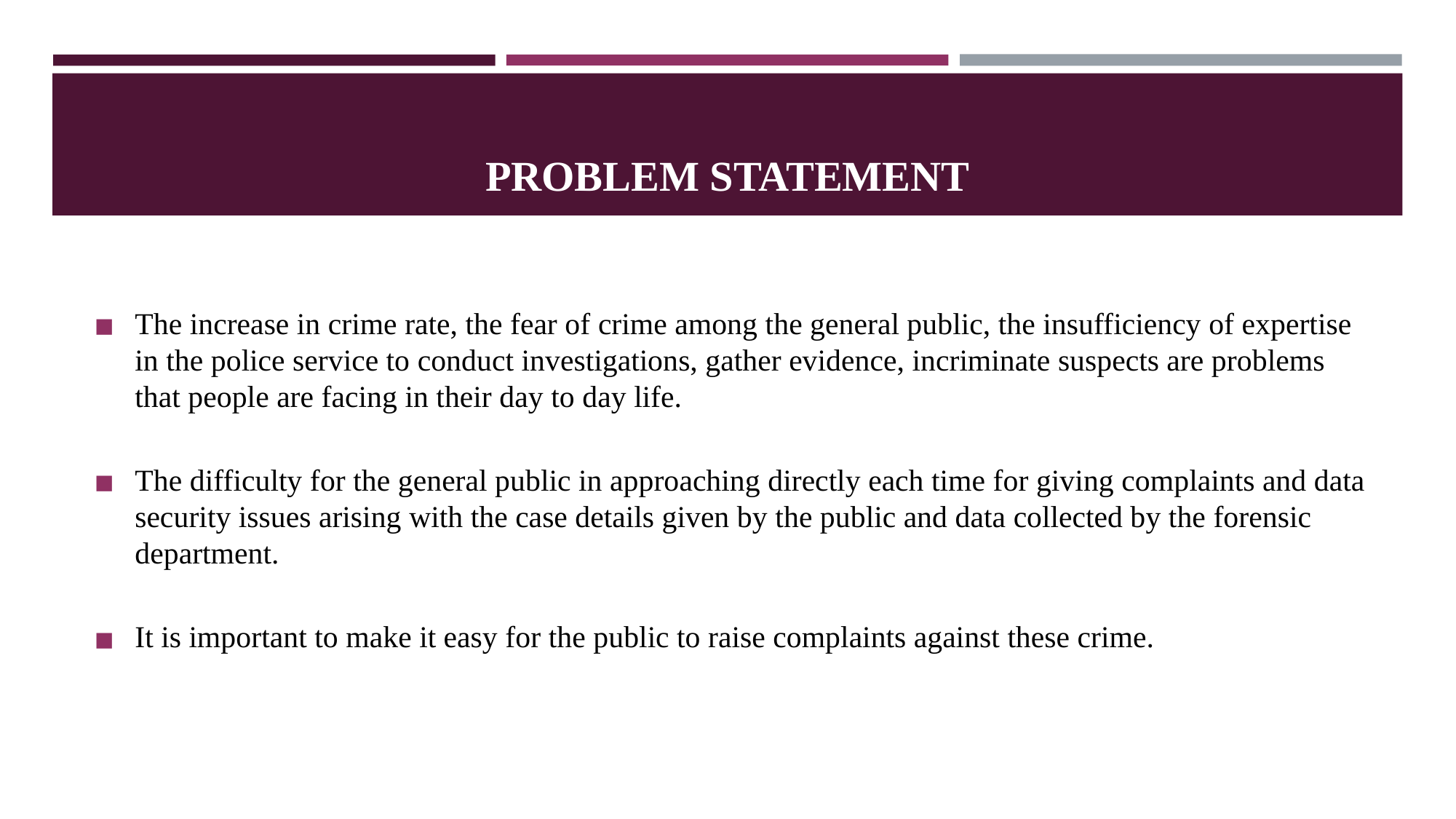

# PROBLEM STATEMENT
The increase in crime rate, the fear of crime among the general public, the insufficiency of expertise in the police service to conduct investigations, gather evidence, incriminate suspects are problems that people are facing in their day to day life.

The difficulty for the general public in approaching directly each time for giving complaints and data security issues arising with the case details given by the public and data collected by the forensic department.

It is important to make it easy for the public to raise complaints against these crime.